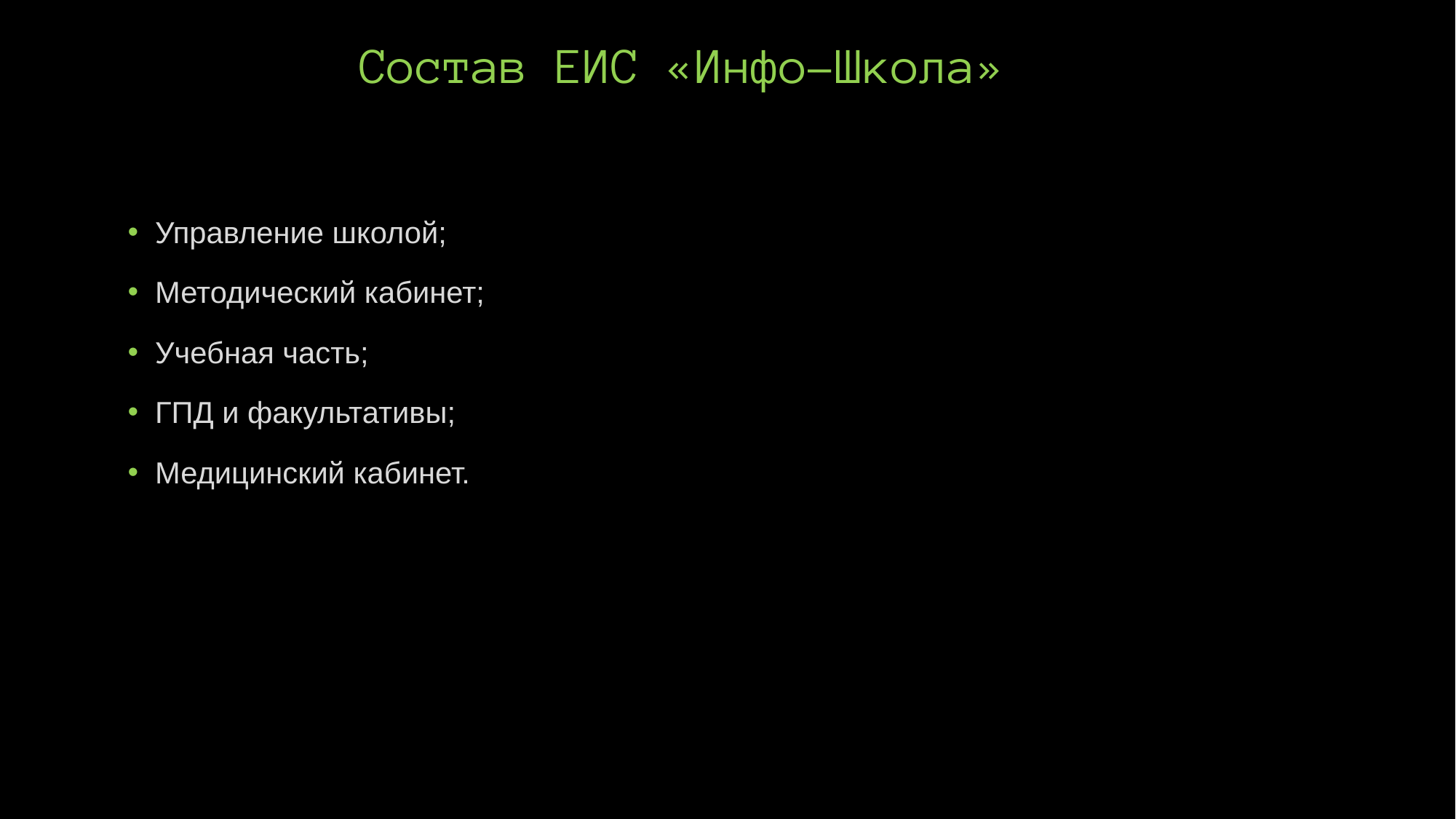

# Состав ЕИС «Инфо-Школа»
Управление школой;
Методический кабинет;
Учебная часть;
ГПД и факультативы;
Медицинский кабинет.